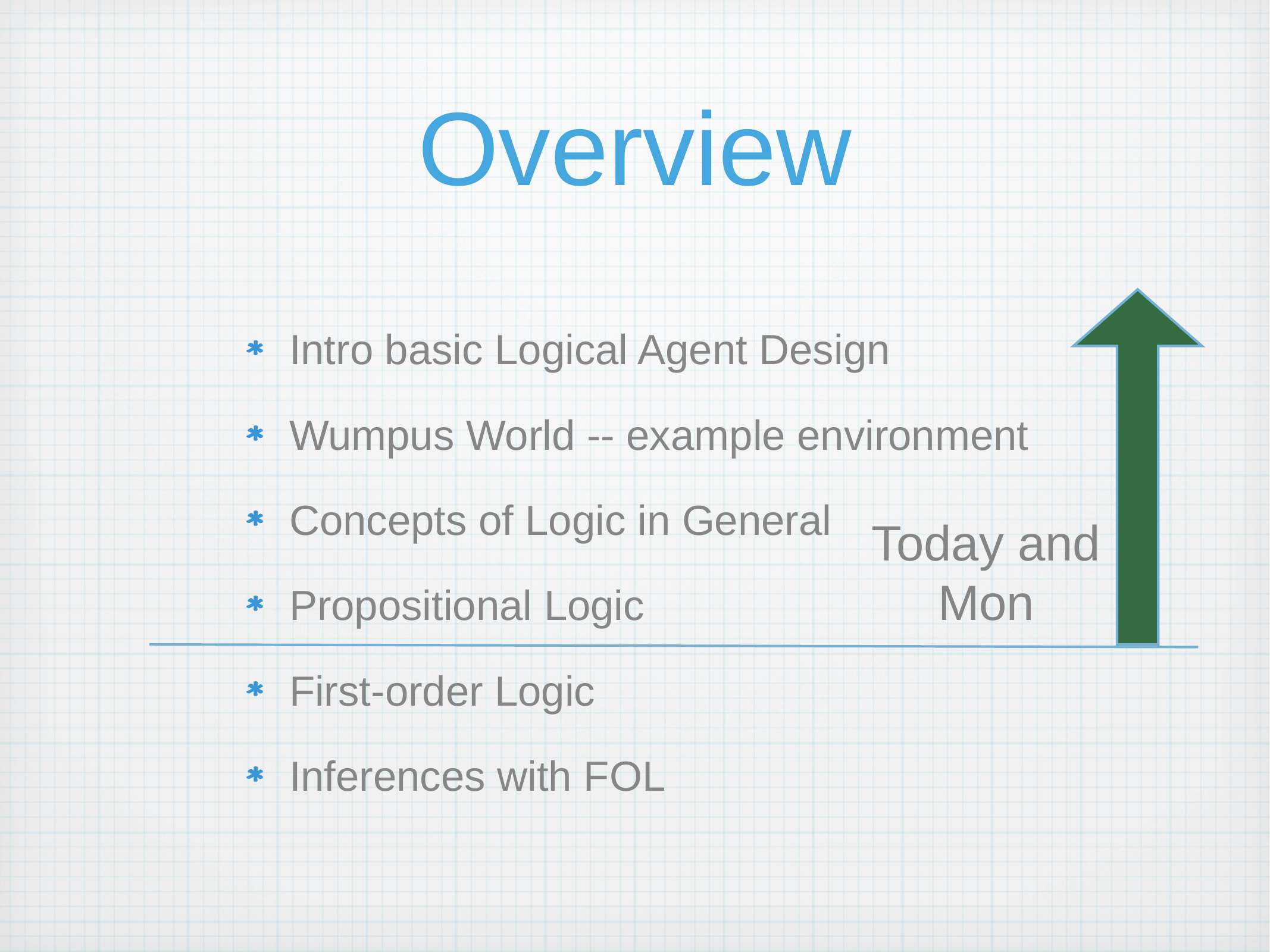

# Overview
Intro basic Logical Agent Design
Wumpus World -- example environment
Concepts of Logic in General
Propositional Logic
First-order Logic
Inferences with FOL

Today and Mon